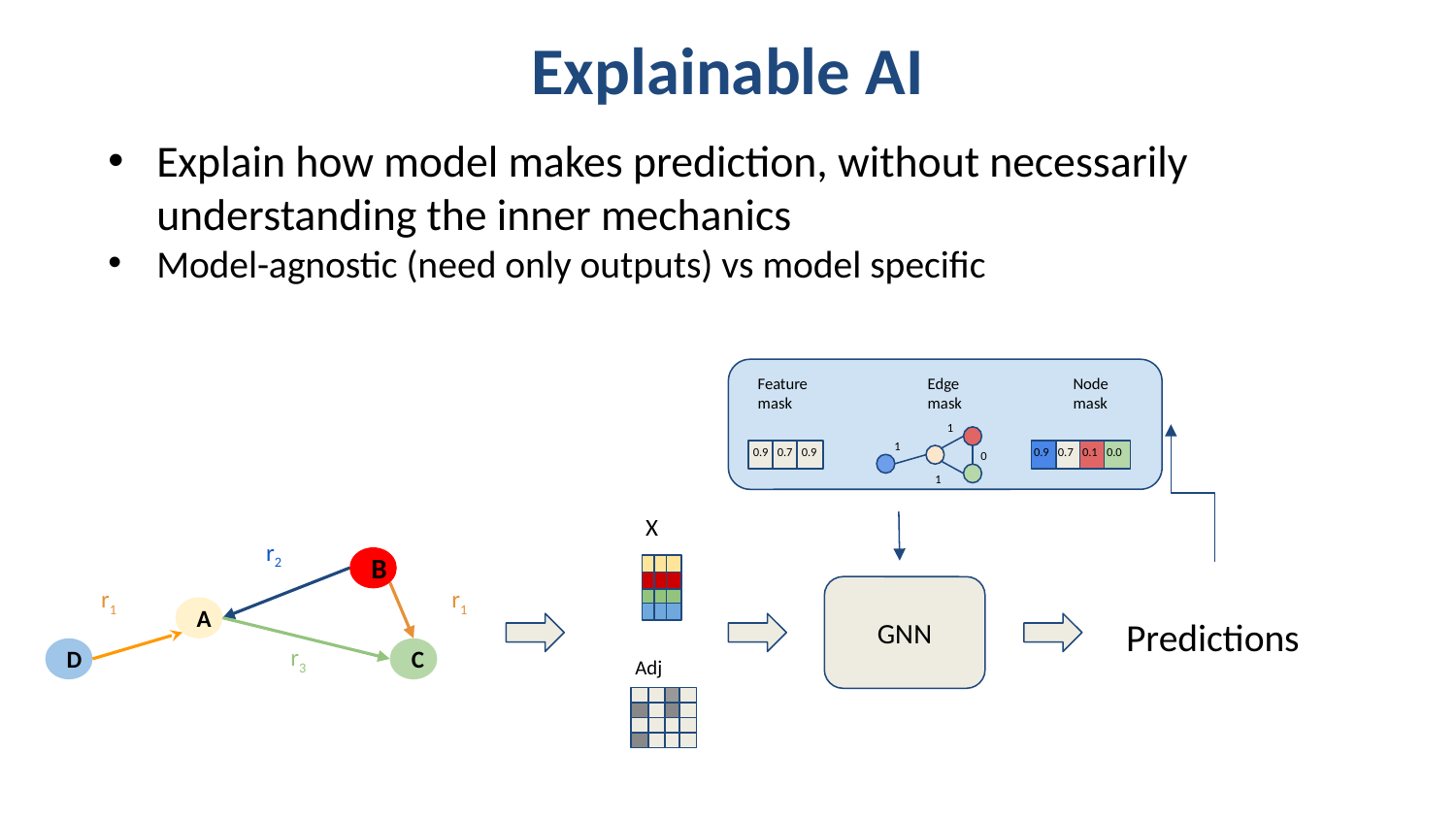

# Explainable AI
Explain how model makes prediction, without necessarily understanding the inner mechanics
Model-agnostic (need only outputs) vs model specific

Feature mask
Edge mask
Node mask
1
1

0.9
0.7
0.9
0.9
0.7
0.1
0.0
0

1

X

r2
B
A
D
C
r1
r1
r3
GNN
Predictions

Adj